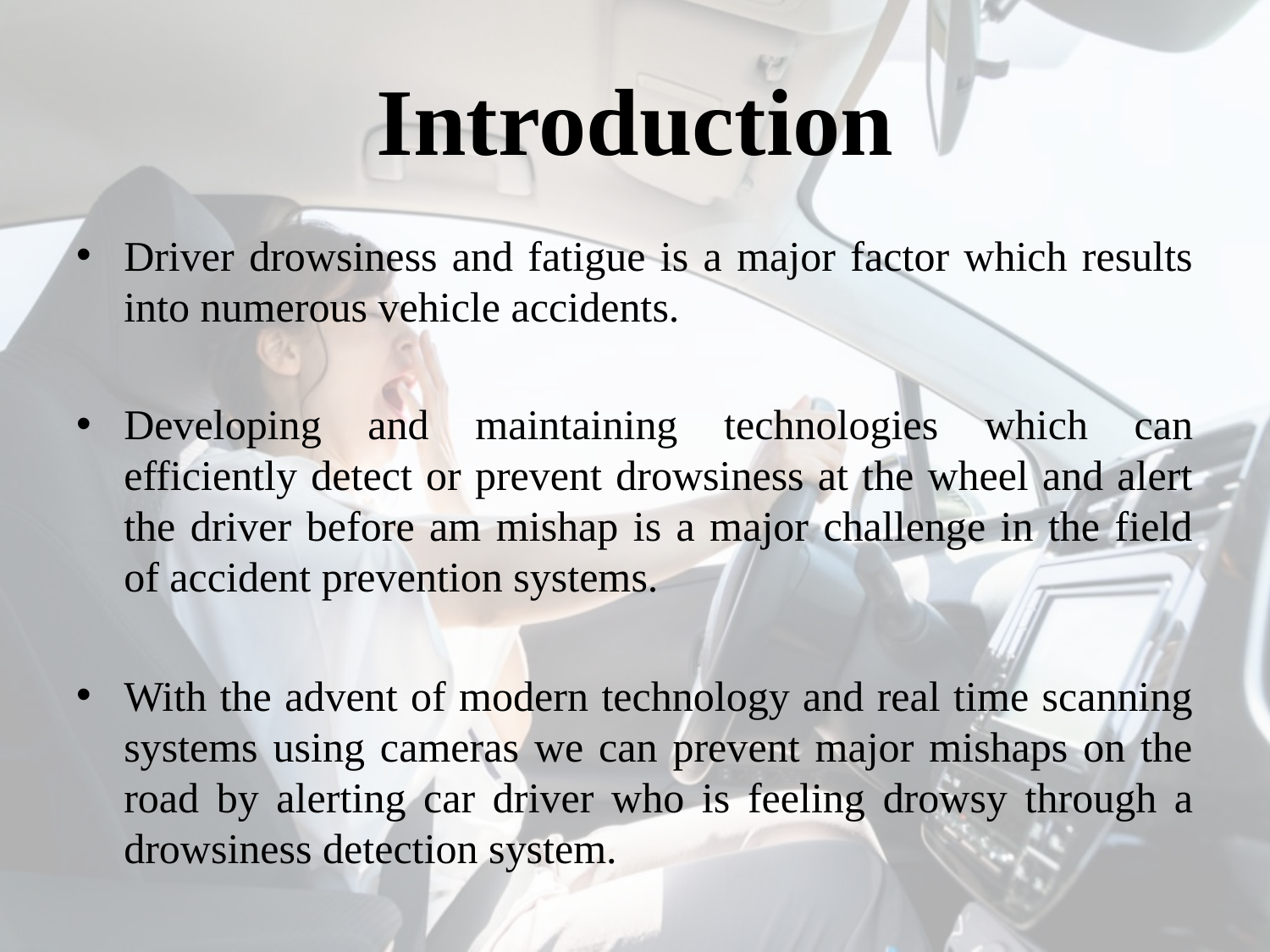

# Introduction
Driver drowsiness and fatigue is a major factor which results into numerous vehicle accidents.

Developing and maintaining technologies which can efficiently detect or prevent drowsiness at the wheel and alert the driver before am mishap is a major challenge in the field of accident prevention systems.

With the advent of modern technology and real time scanning systems using cameras we can prevent major mishaps on the road by alerting car driver who is feeling drowsy through a drowsiness detection system.